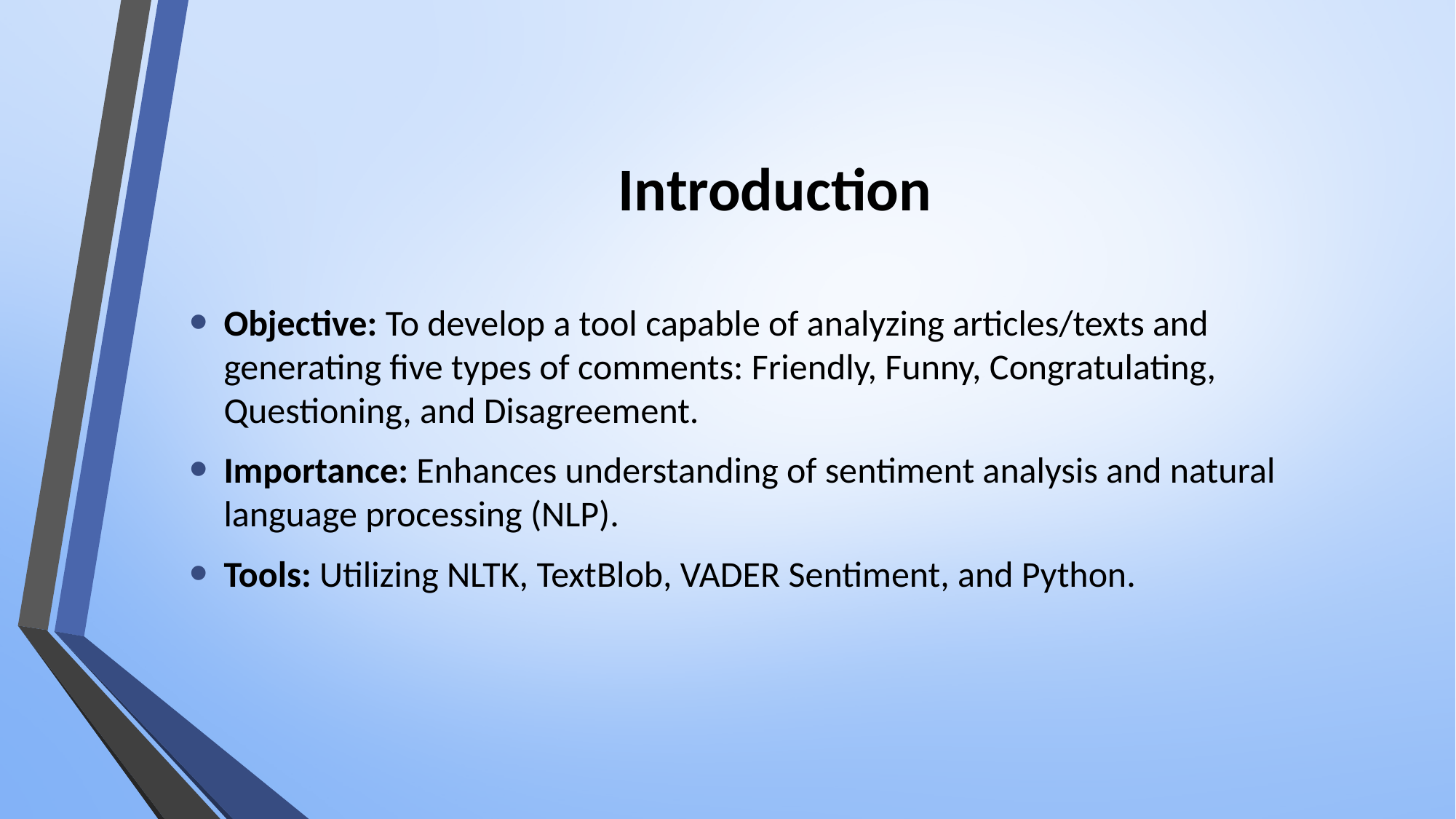

# Introduction
Objective: To develop a tool capable of analyzing articles/texts and generating five types of comments: Friendly, Funny, Congratulating, Questioning, and Disagreement.
Importance: Enhances understanding of sentiment analysis and natural language processing (NLP).
Tools: Utilizing NLTK, TextBlob, VADER Sentiment, and Python.